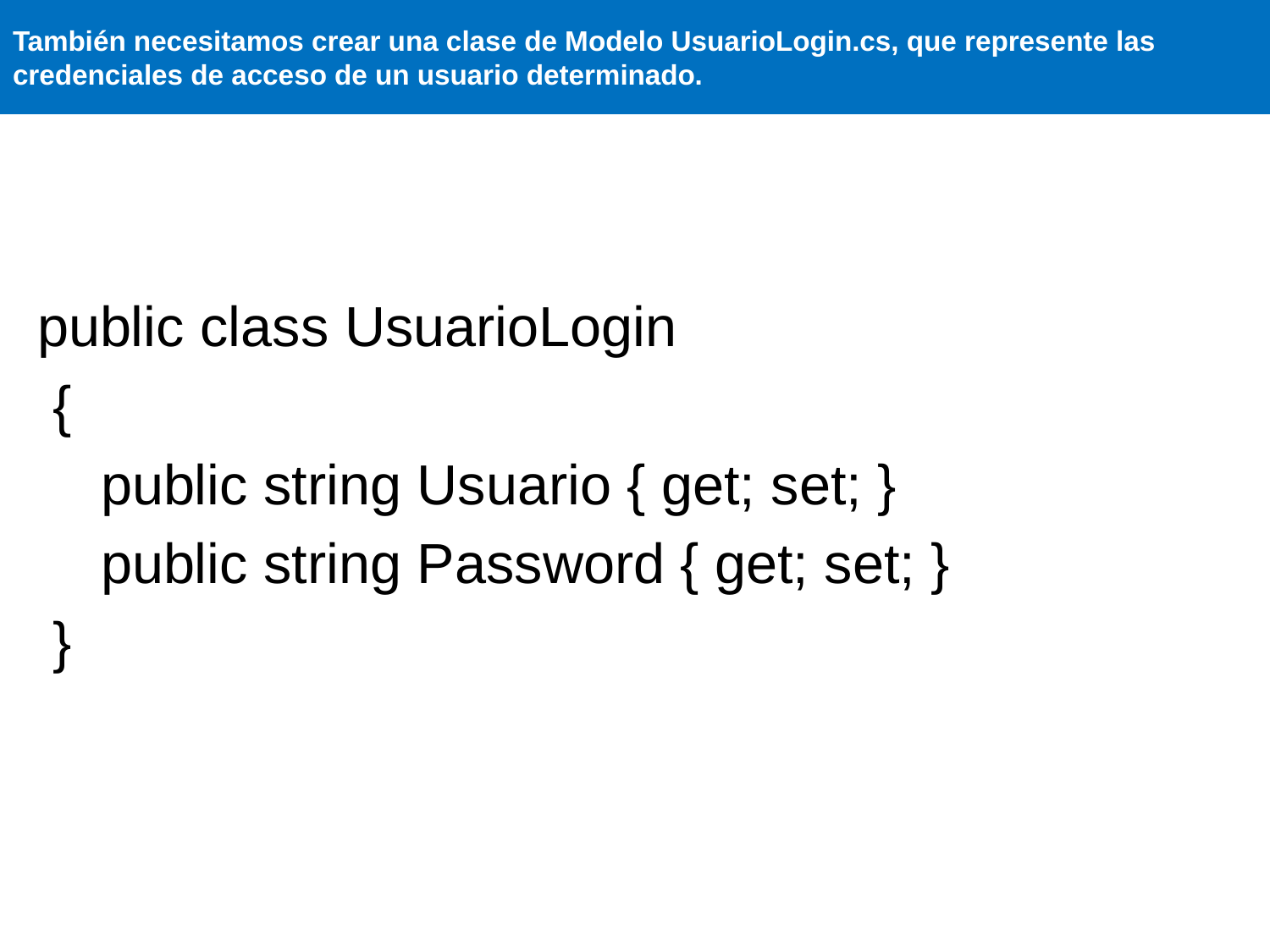

# También necesitamos crear una clase de Modelo UsuarioLogin.cs, que represente las credenciales de acceso de un usuario determinado.

public class UsuarioLogin
 {
	public string Usuario { get; set; }
	public string Password { get; set; }
 }